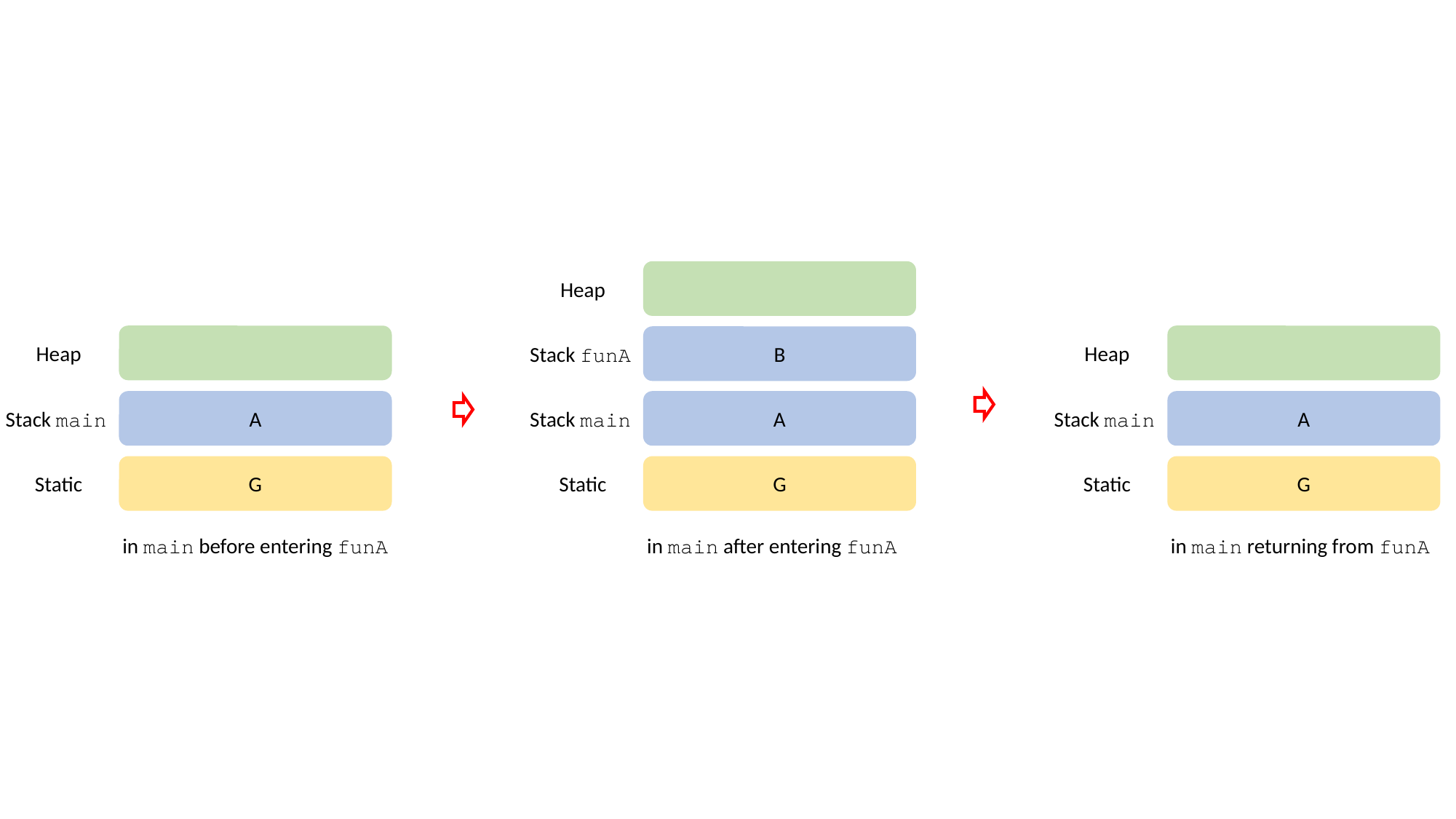

Heap

Heap

Heap

Stack funA
B

Stack main
A
Stack main
A
Stack main
A

Static
G
Static
G
Static
G
in main before entering funA
in main after entering funA
in main returning from funA